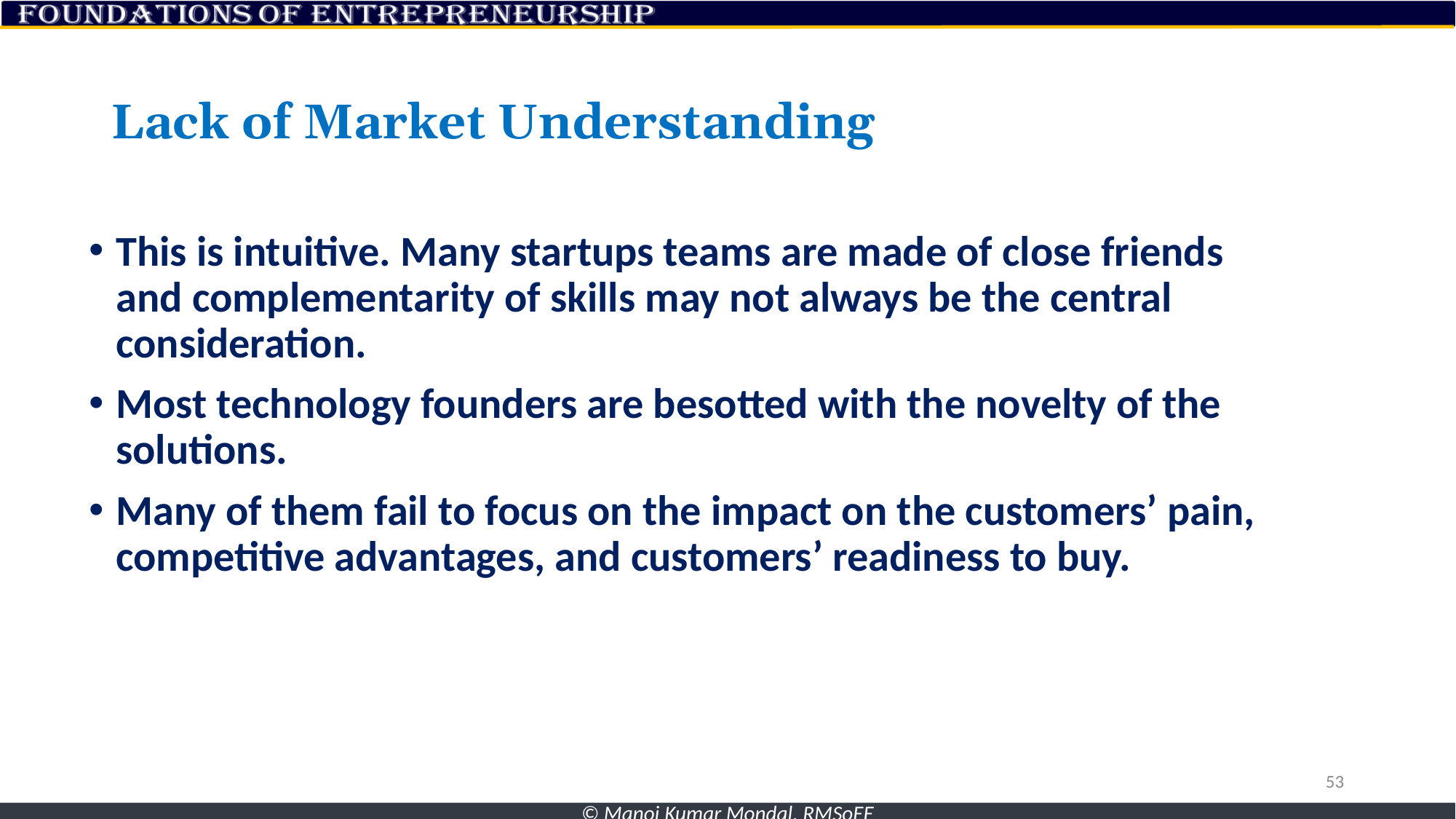

# Lack of Market Understanding
This is intuitive. Many startups teams are made of close friends and complementarity of skills may not always be the central consideration.
Most technology founders are besotted with the novelty of the solutions.
Many of them fail to focus on the impact on the customers’ pain, competitive advantages, and customers’ readiness to buy.

53